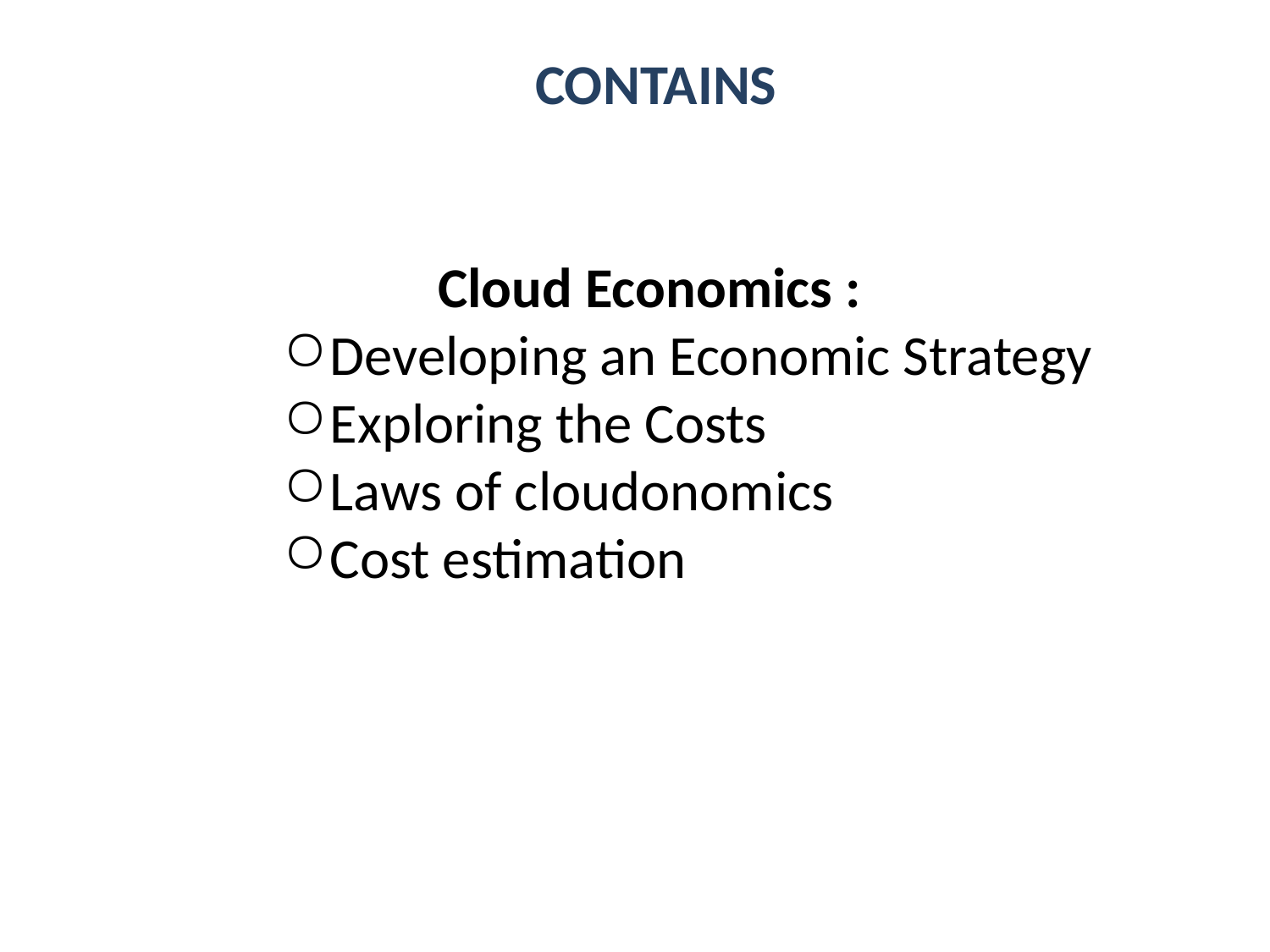

CONTAINS

Cloud Economics :
Developing an Economic Strategy
Exploring the Costs
Laws of cloudonomics
Cost estimation